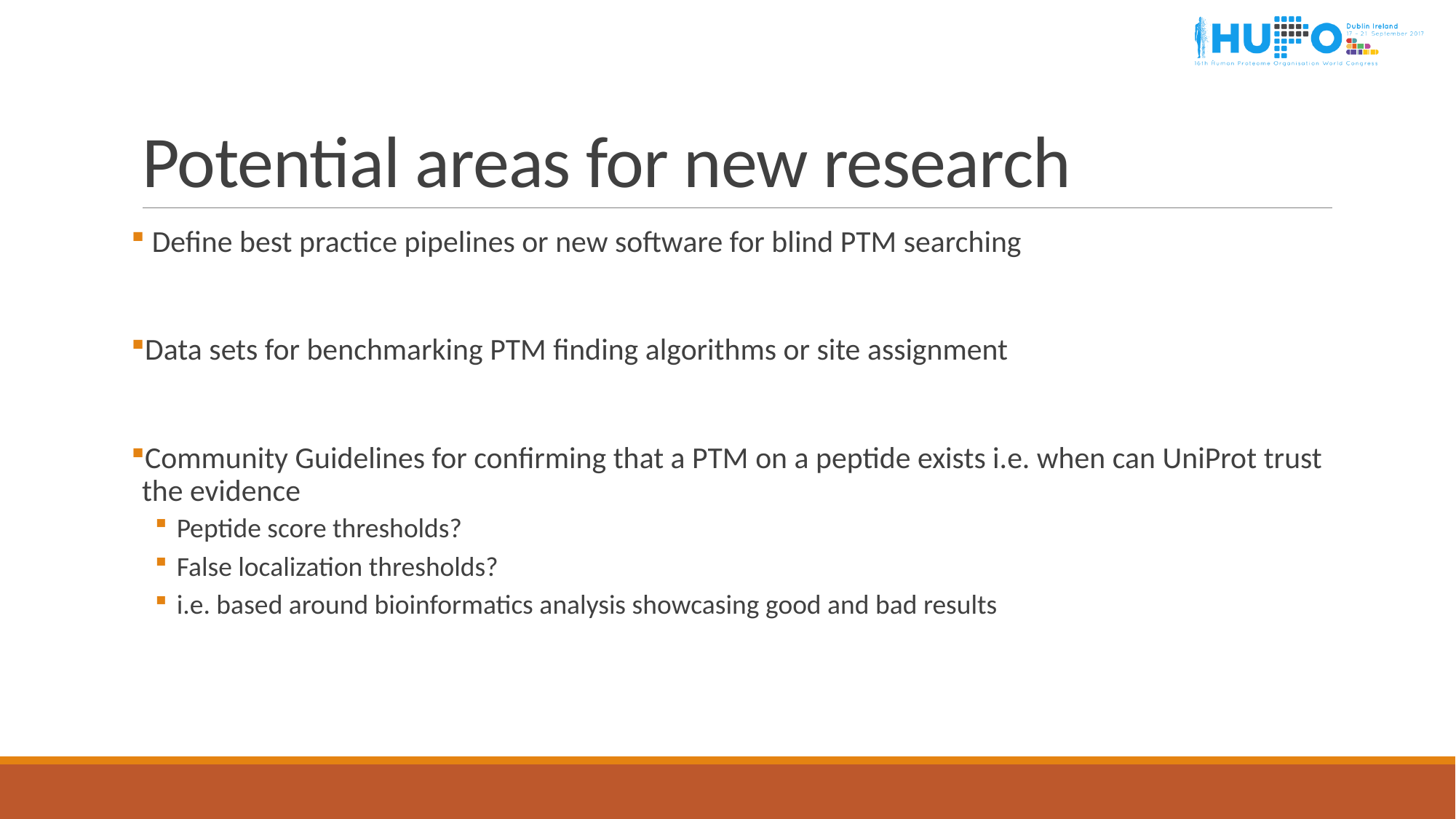

# Potential areas for new research
 Define best practice pipelines or new software for blind PTM searching

Data sets for benchmarking PTM finding algorithms or site assignment

Community Guidelines for confirming that a PTM on a peptide exists i.e. when can UniProt trust the evidence
Peptide score thresholds?
False localization thresholds?
i.e. based around bioinformatics analysis showcasing good and bad results